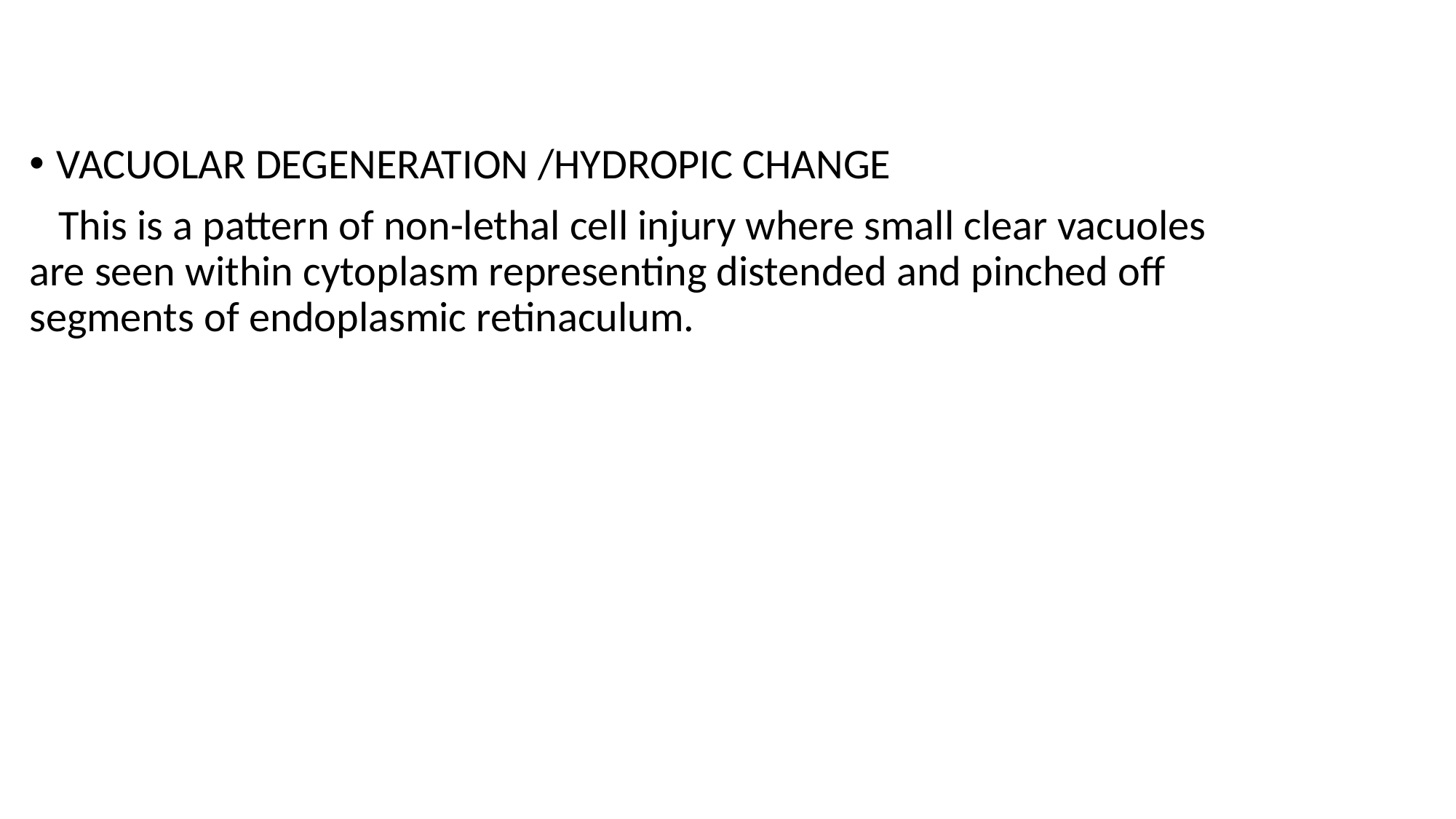

VACUOLAR DEGENERATION /HYDROPIC CHANGE
   This is a pattern of non-lethal cell injury where small clear vacuoles are seen within cytoplasm representing distended and pinched off segments of endoplasmic retinaculum.